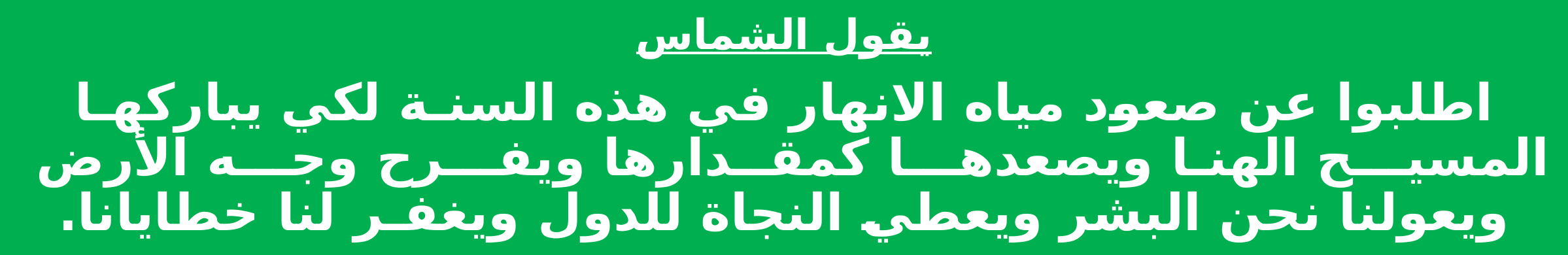

يقول الشماس
اطلبوا عن صعود مياه الانهار في هذه السنـة لكي يباركهـا المسيـــح الهنـا ويصعدهـــا كمقــدارها ويفـــرح وجـــه الأرض  ويعولنا نحن البشر ويعطي النجاة للدول ويغفـر لنا خطايانا.